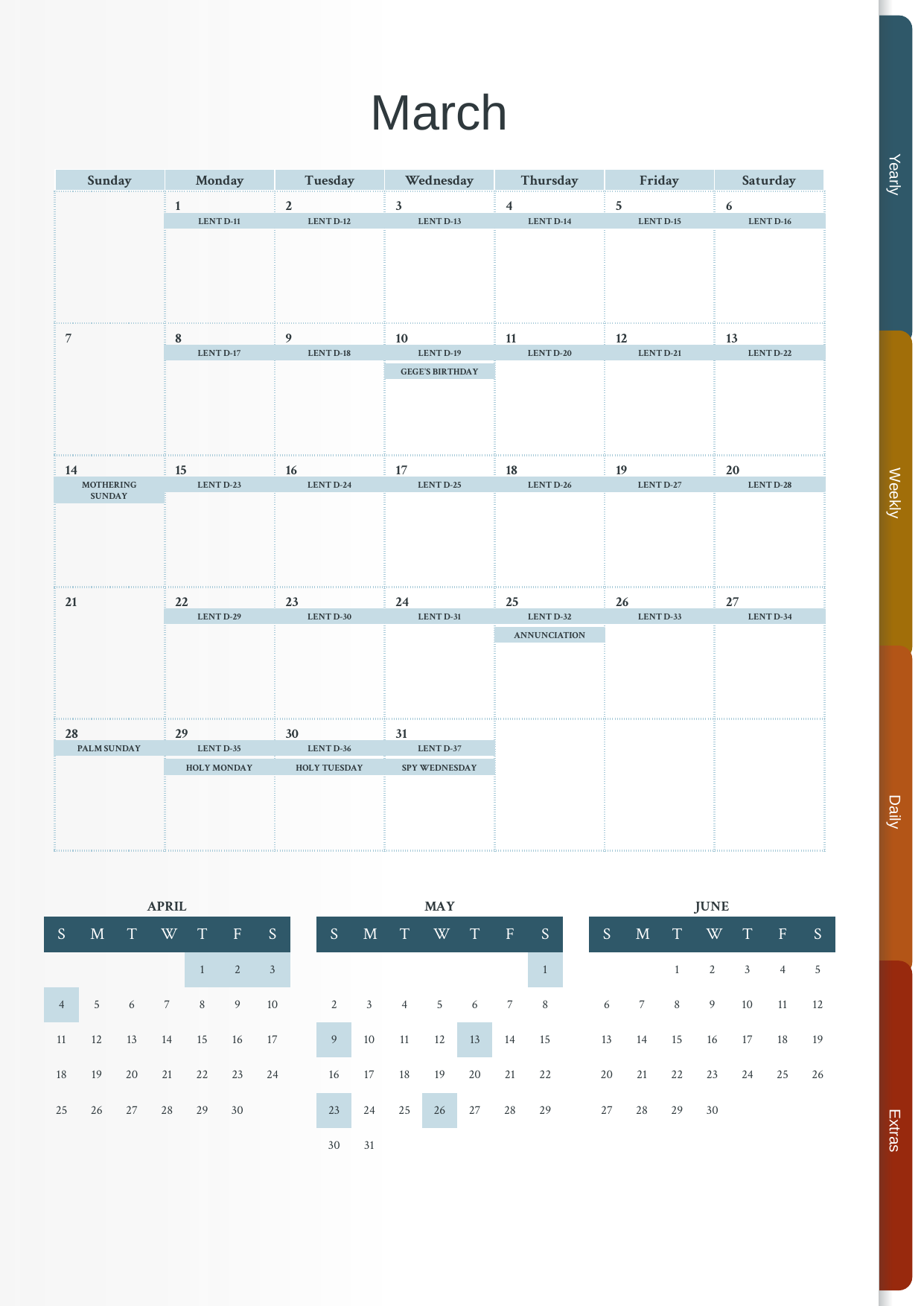

Yearly
# March
Sunday
Monday
Tuesday
Wednesday
Thursday
Friday
Saturday
1
2
3
4
5
6
LENT D-11
LENT D-12
LENT D-13
LENT D-14
LENT D-15
LENT D-16
7
8
9
10
11
12
13
Weekly
LENT D-17
LENT D-18
LENT D-19
LENT D-20
LENT D-21
LENT D-22
GEGE'S BIRTHDAY
14
15
16
17
18
19
20
MOTHERING SUNDAY
LENT D-23
LENT D-24
LENT D-25
LENT D-26
LENT D-27
LENT D-28
21
22
23
24
25
26
27
LENT D-29
LENT D-30
LENT D-31
LENT D-32
LENT D-33
LENT D-34
ANNUNCIATION
Daily
28
29
30
31
PALM SUNDAY
LENT D-35
LENT D-36
LENT D-37
HOLY MONDAY
HOLY TUESDAY
SPY WEDNESDAY
APRIL
MAY
JUNE
| S | M | T | W | T | F | S |
| --- | --- | --- | --- | --- | --- | --- |
|  |  |  |  | 1 | 2 | 3 |
| 4 | 5 | 6 | 7 | 8 | 9 | 10 |
| 11 | 12 | 13 | 14 | 15 | 16 | 17 |
| 18 | 19 | 20 | 21 | 22 | 23 | 24 |
| 25 | 26 | 27 | 28 | 29 | 30 |  |
|  |  |  |  |  |  |  |
| S | M | T | W | T | F | S |
| --- | --- | --- | --- | --- | --- | --- |
|  |  |  |  |  |  | 1 |
| 2 | 3 | 4 | 5 | 6 | 7 | 8 |
| 9 | 10 | 11 | 12 | 13 | 14 | 15 |
| 16 | 17 | 18 | 19 | 20 | 21 | 22 |
| 23 | 24 | 25 | 26 | 27 | 28 | 29 |
| 30 | 31 |  |  |  |  |  |
| S | M | T | W | T | F | S |
| --- | --- | --- | --- | --- | --- | --- |
|  |  | 1 | 2 | 3 | 4 | 5 |
| 6 | 7 | 8 | 9 | 10 | 11 | 12 |
| 13 | 14 | 15 | 16 | 17 | 18 | 19 |
| 20 | 21 | 22 | 23 | 24 | 25 | 26 |
| 27 | 28 | 29 | 30 |  |  |  |
|  |  |  |  |  |  |  |
Extras